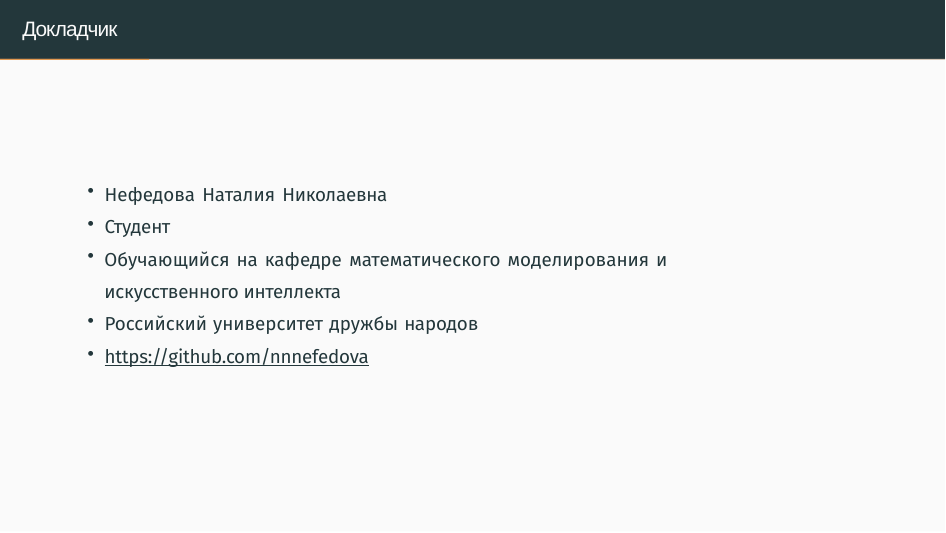

# Докладчик

Нефедова Наталия Николаевна
Студент
Обучающийся на кафедре математического моделирования и искусственного интеллекта
Российский университет дружбы народов
https://github.com/nnnefedova